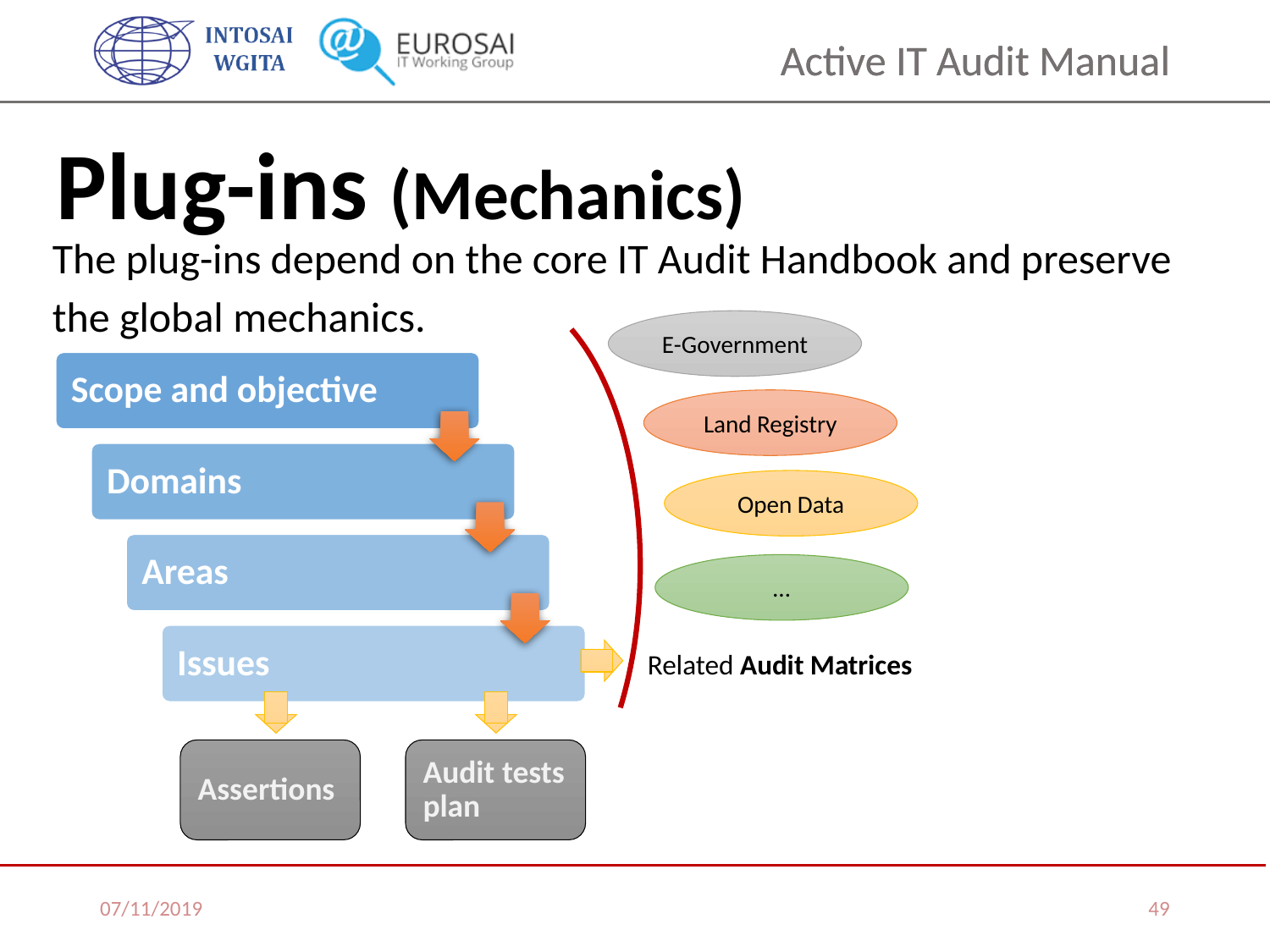

Plug-ins (Mechanics)
The plug-ins depend on the core IT Audit Handbook and preserve the global mechanics.

E-Government
Scope and objective
Domains
Areas
Issues

Land Registry
Open Data
…

Related Audit Matrices

Assertions
Audit tests plan
07/11/2019

49